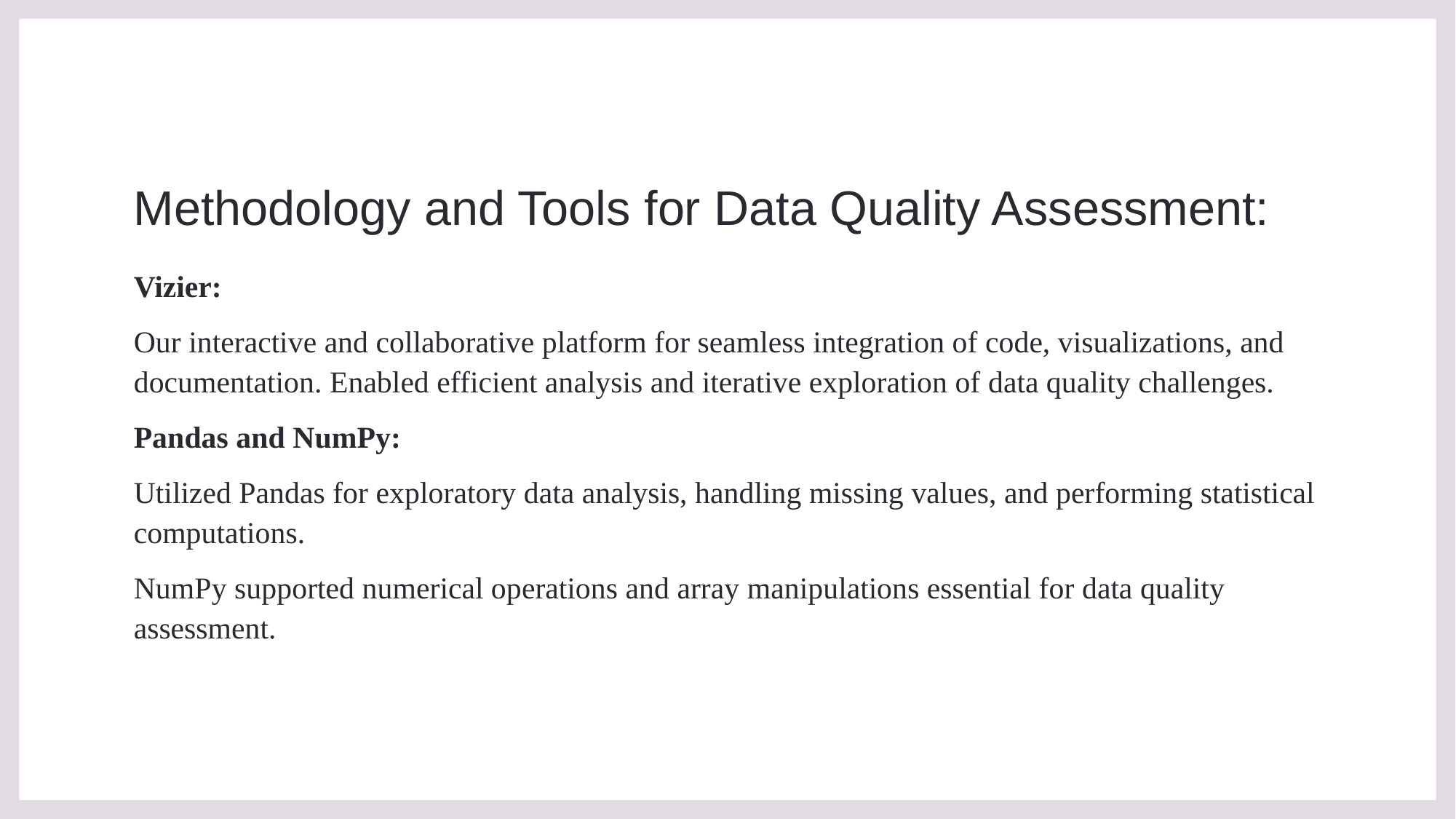

# Methodology and Tools for Data Quality Assessment:
Vizier:
Our interactive and collaborative platform for seamless integration of code, visualizations, and documentation. Enabled efficient analysis and iterative exploration of data quality challenges.
Pandas and NumPy:
Utilized Pandas for exploratory data analysis, handling missing values, and performing statistical computations.
NumPy supported numerical operations and array manipulations essential for data quality assessment.